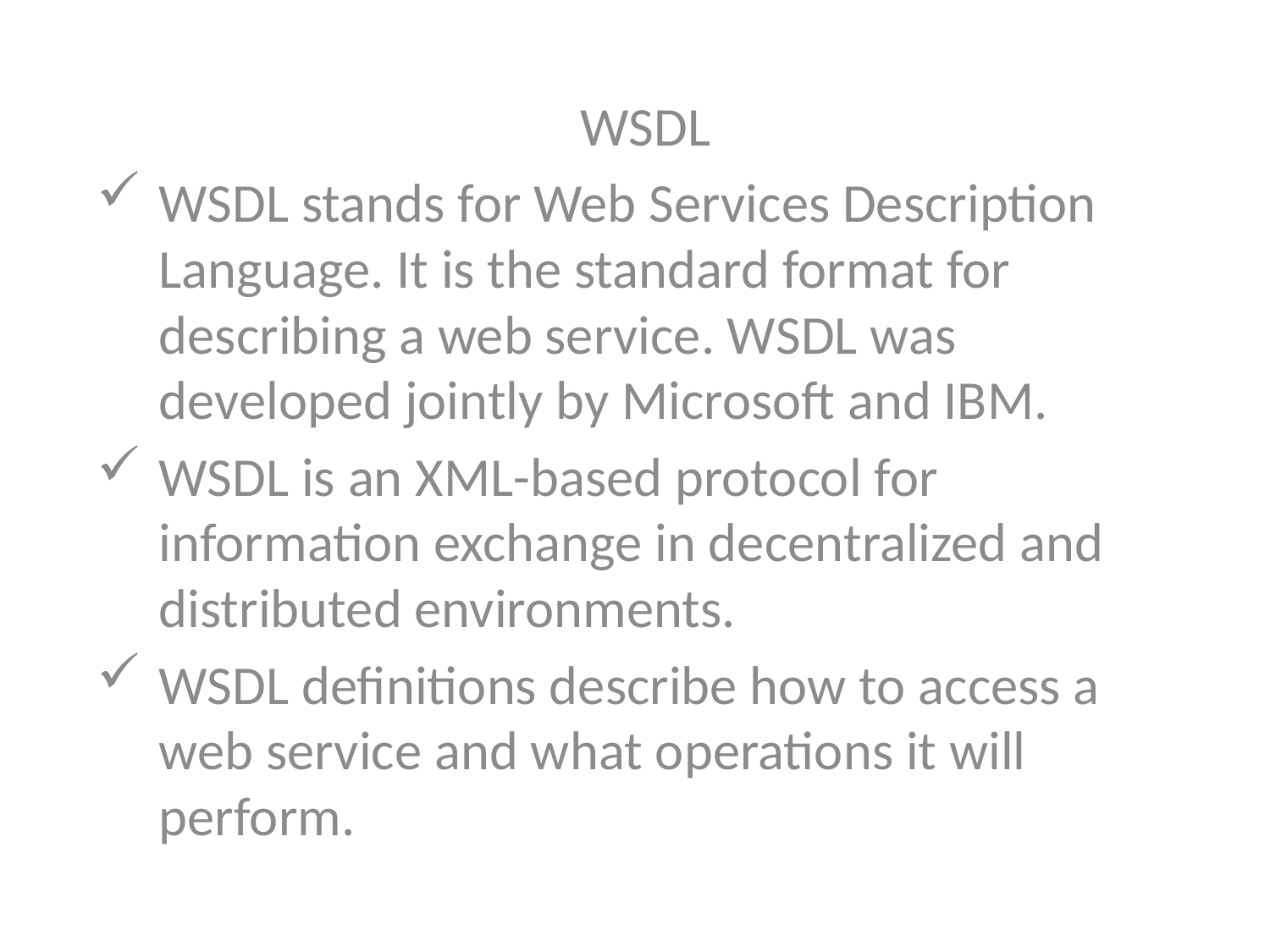

WSDL
WSDL stands for Web Services Description Language. It is the standard format for describing a web service. WSDL was developed jointly by Microsoft and IBM.
WSDL is an XML-based protocol for information exchange in decentralized and distributed environments.
WSDL definitions describe how to access a web service and what operations it will perform.